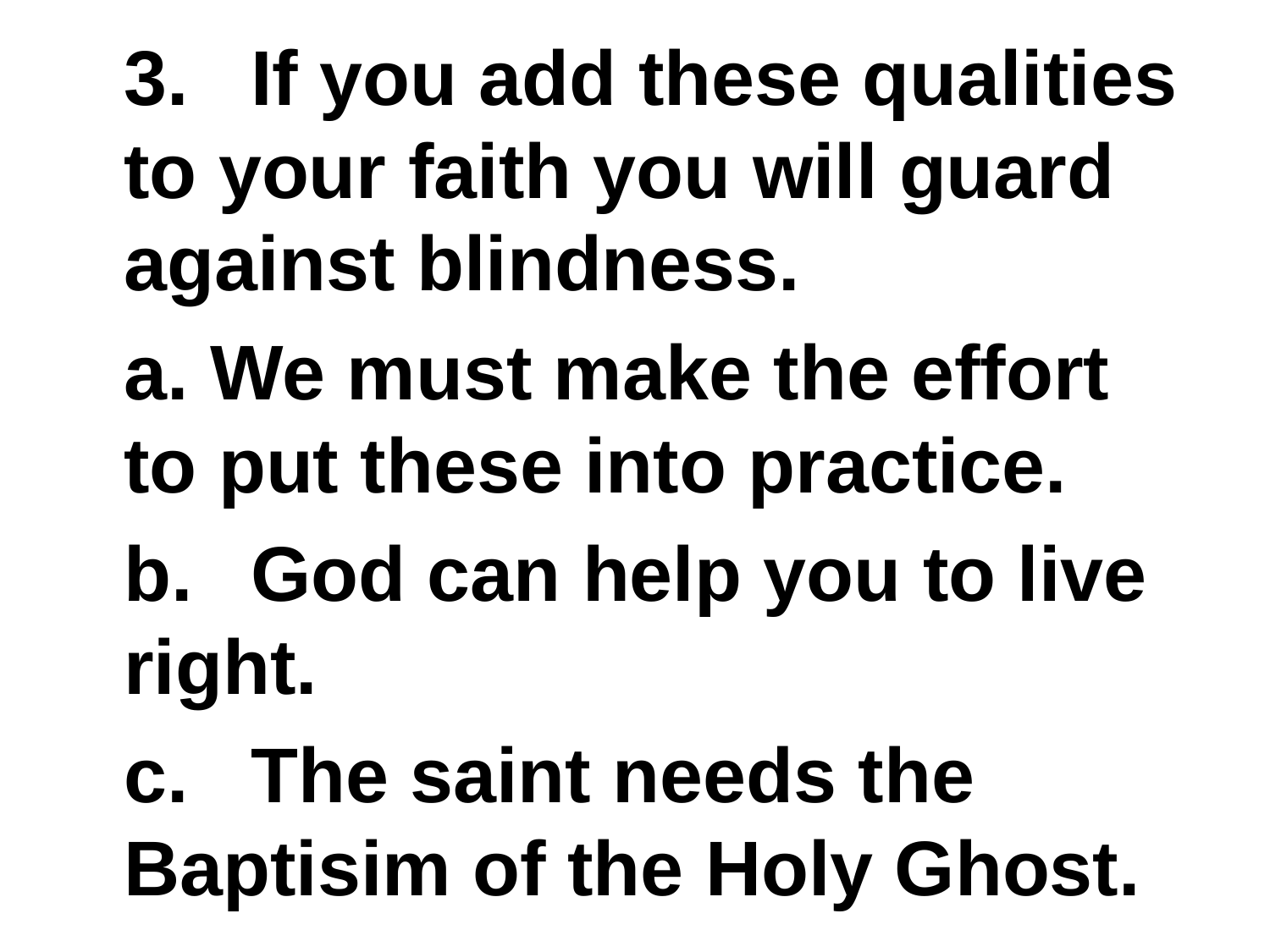

3.	If you add these qualities to your faith you will guard against blindness.
	a. We must make the effort to put these into practice.
	b.	God can help you to live right.
	c.	The saint needs the Baptisim of the Holy Ghost.